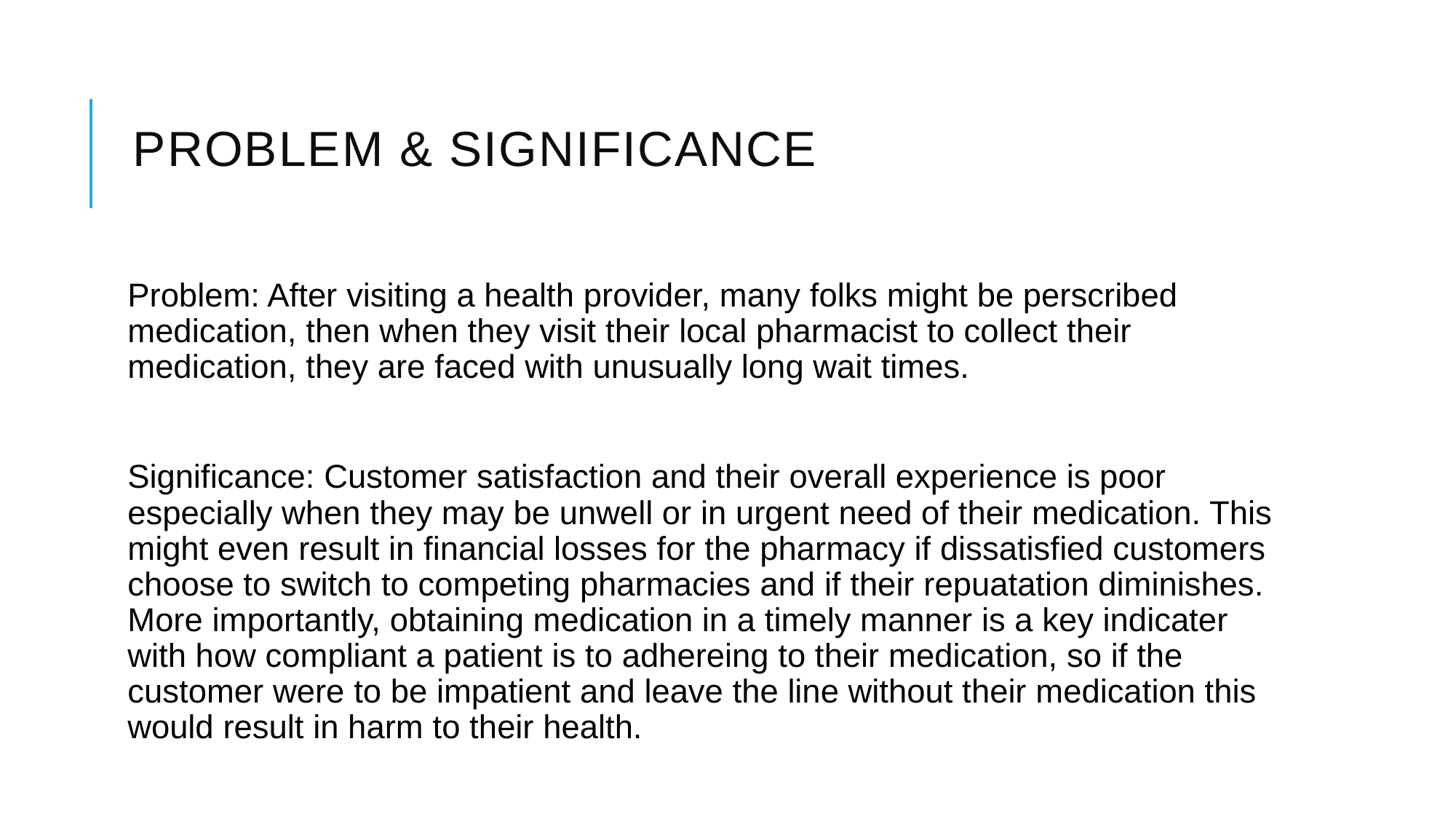

# Problem & Significance
Problem: After visiting a health provider, many folks might be perscribed medication, then when they visit their local pharmacist to collect their medication, they are faced with unusually long wait times.

Significance: Customer satisfaction and their overall experience is poor especially when they may be unwell or in urgent need of their medication. This might even result in financial losses for the pharmacy if dissatisfied customers choose to switch to competing pharmacies and if their repuatation diminishes. More importantly, obtaining medication in a timely manner is a key indicater with how compliant a patient is to adhereing to their medication, so if the customer were to be impatient and leave the line without their medication this would result in harm to their health.